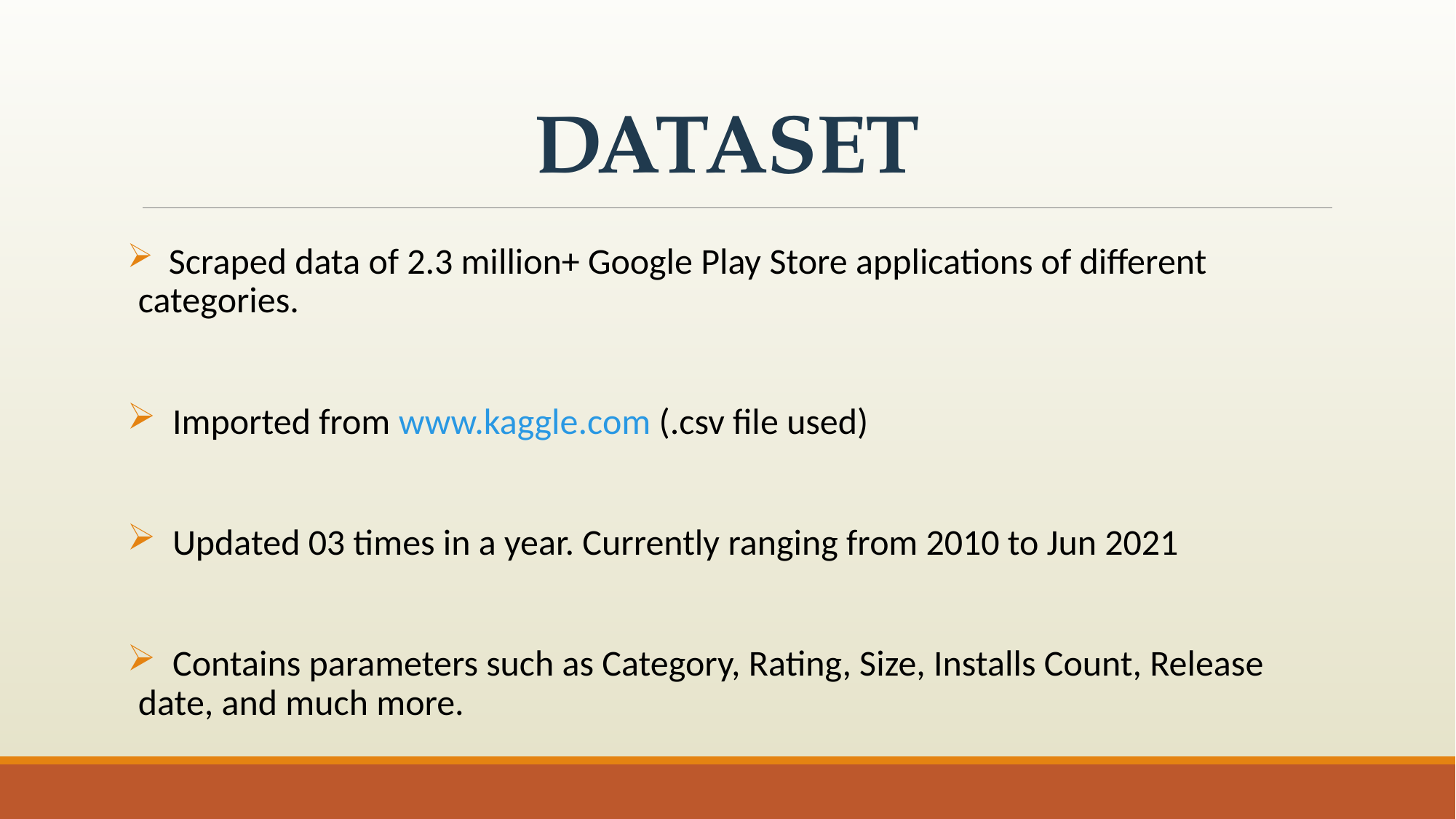

# DATASET
  Scraped data of 2.3 million+ Google Play Store applications of different categories.

  Imported from www.kaggle.com (.csv file used)

  Updated 03 times in a year. Currently ranging from 2010 to Jun 2021

  Contains parameters such as Category, Rating, Size, Installs Count, Release date, and much more.